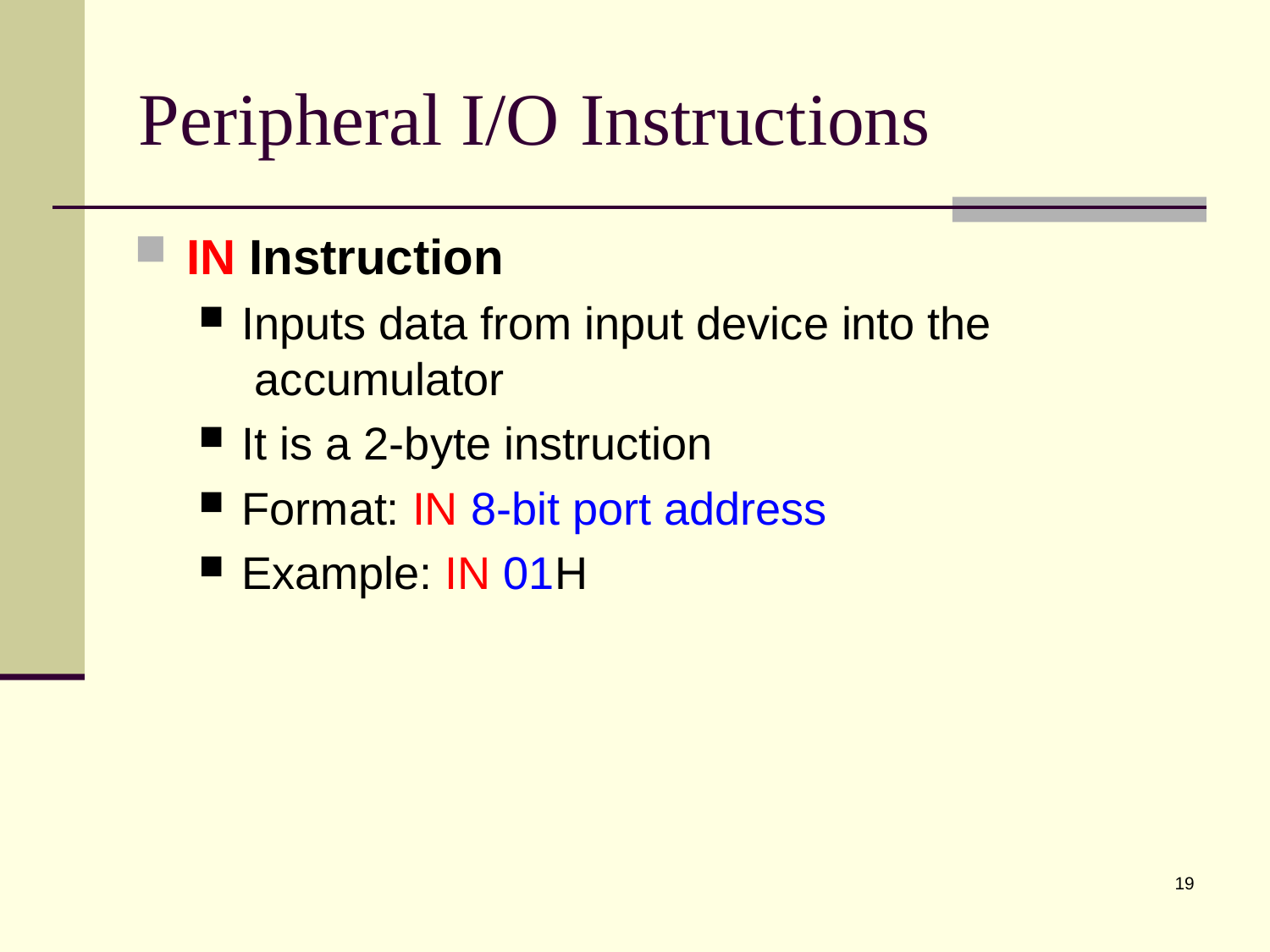

# Peripheral I/O	Instructions
IN Instruction
Inputs data from input device into the  accumulator
It is a 2-byte instruction
Format: IN 8-bit port address
Example: IN 01H
19